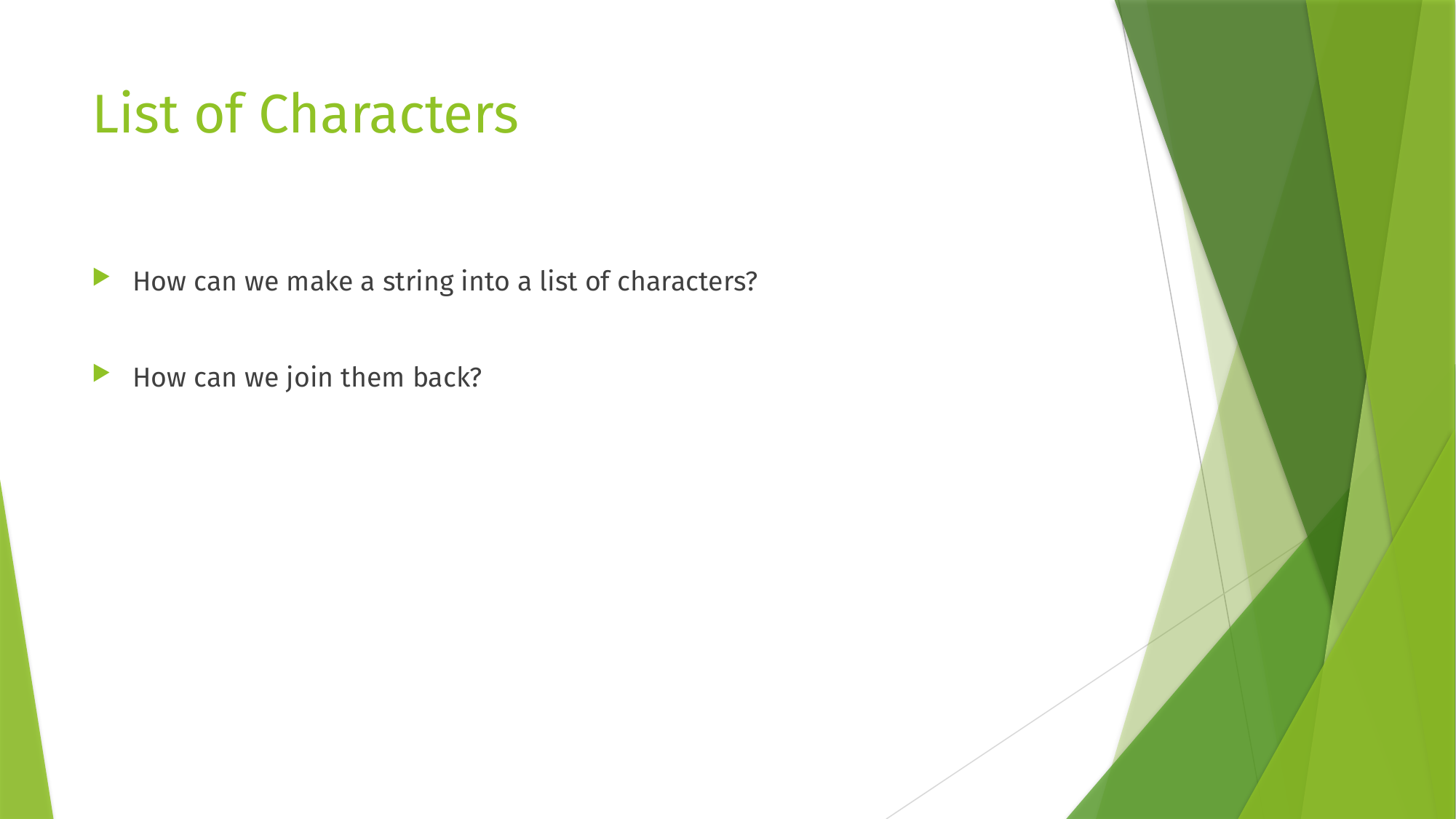

# List of Characters
How can we make a string into a list of characters?

How can we join them back?